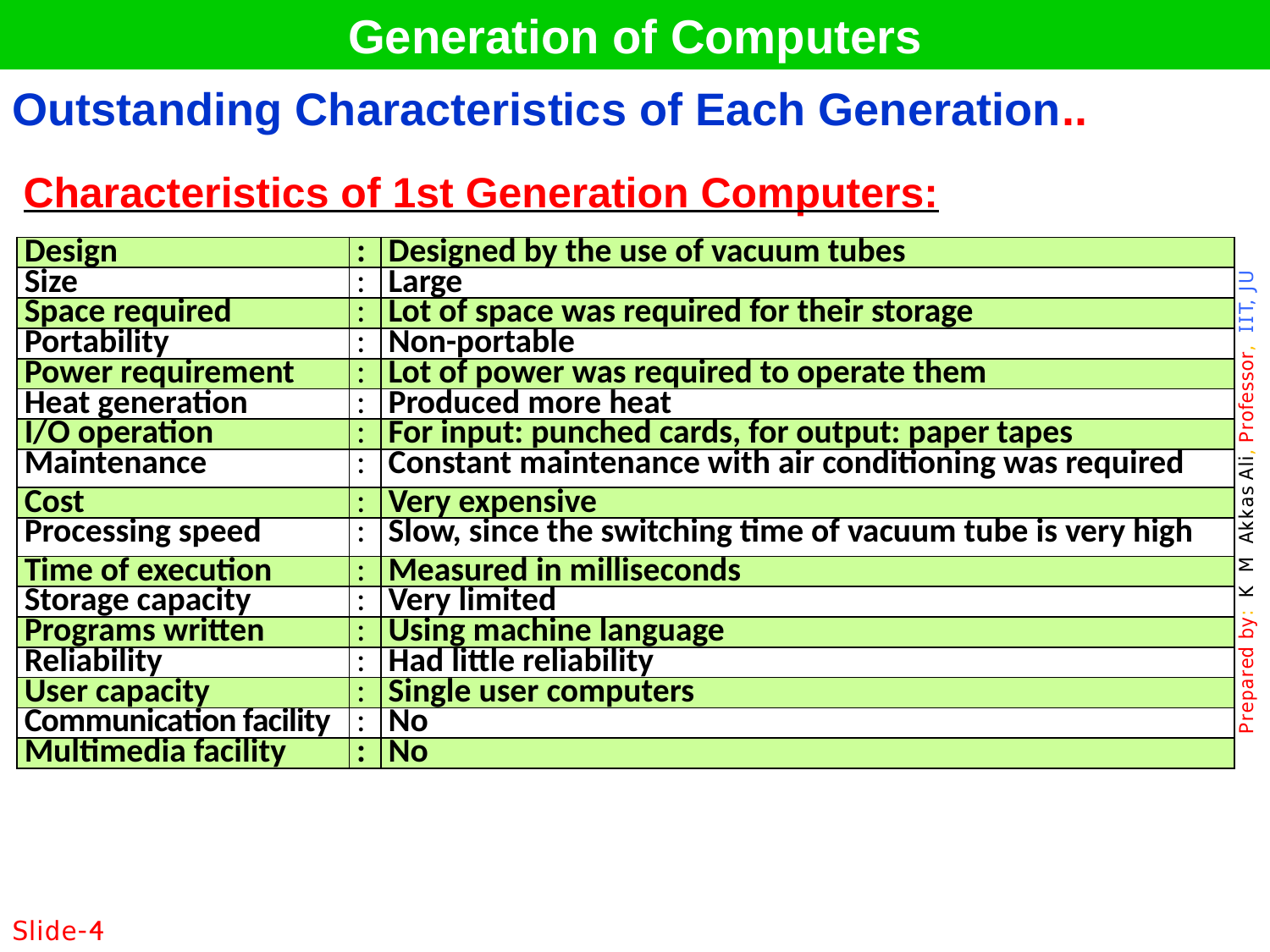

Generation of Computers
| Outstanding Characteristics of Each Generation.. |
| --- |
Characteristics of 1st Generation Computers:
| Design | : | Designed by the use of vacuum tubes |
| --- | --- | --- |
| Size | : | Large |
| Space required | : | Lot of space was required for their storage |
| Portability | : | Non-portable |
| Power requirement | : | Lot of power was required to operate them |
| Heat generation | : | Produced more heat |
| I/O operation | : | For input: punched cards, for output: paper tapes |
| Maintenance | : | Constant maintenance with air conditioning was required |
| Cost | : | Very expensive |
| Processing speed | : | Slow, since the switching time of vacuum tube is very high |
| Time of execution | : | Measured in milliseconds |
| Storage capacity | : | Very limited |
| Programs written | : | Using machine language |
| Reliability | : | Had little reliability |
| User capacity | : | Single user computers |
| Communication facility | : | No |
| Multimedia facility | : | No |
Slide-4